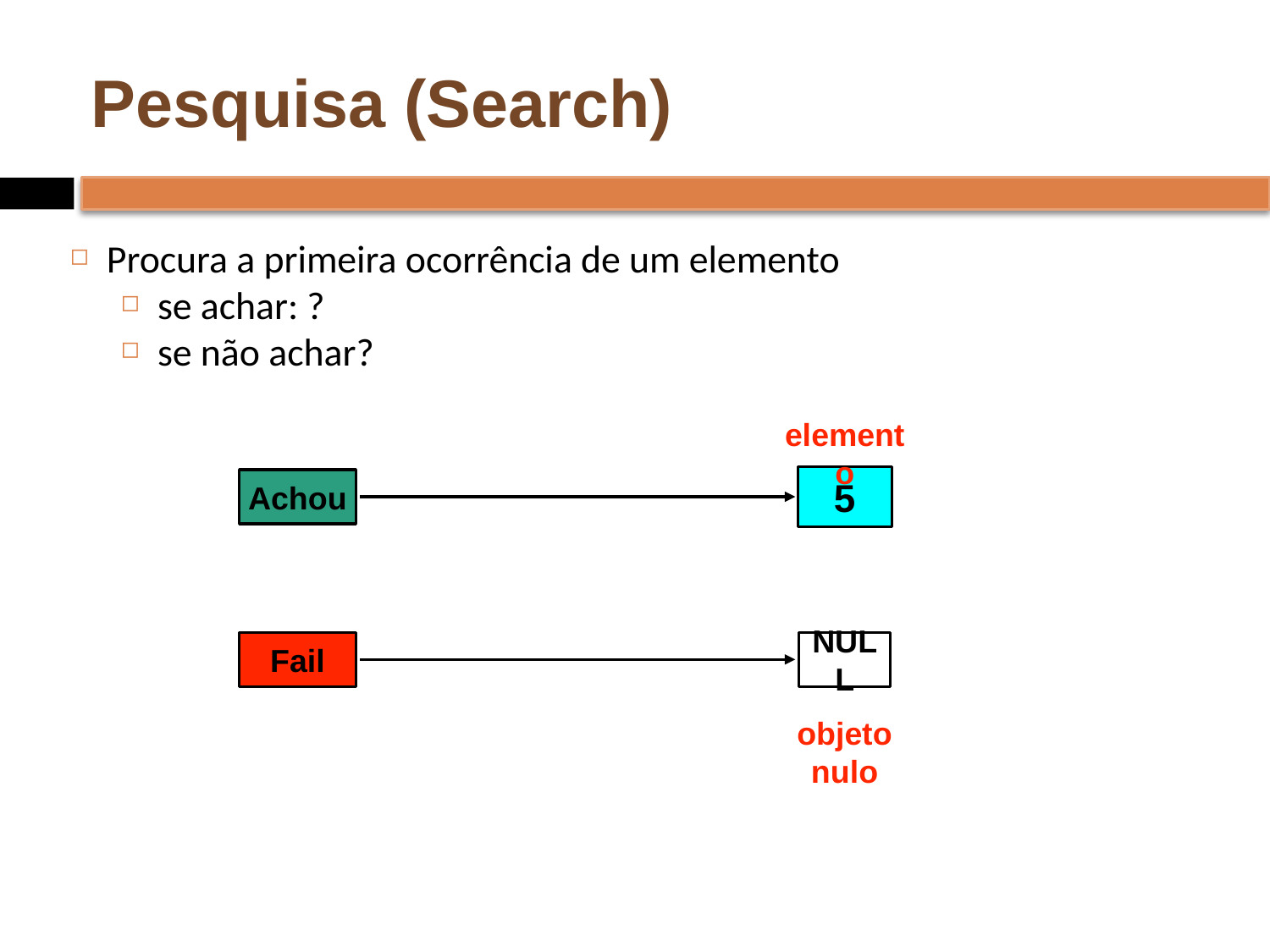

# Pesquisa (Search)
Procura a primeira ocorrência de um elemento
se achar: ?
se não achar?
elemento
5
Achou

Fail
NULL

objeto nulo
60